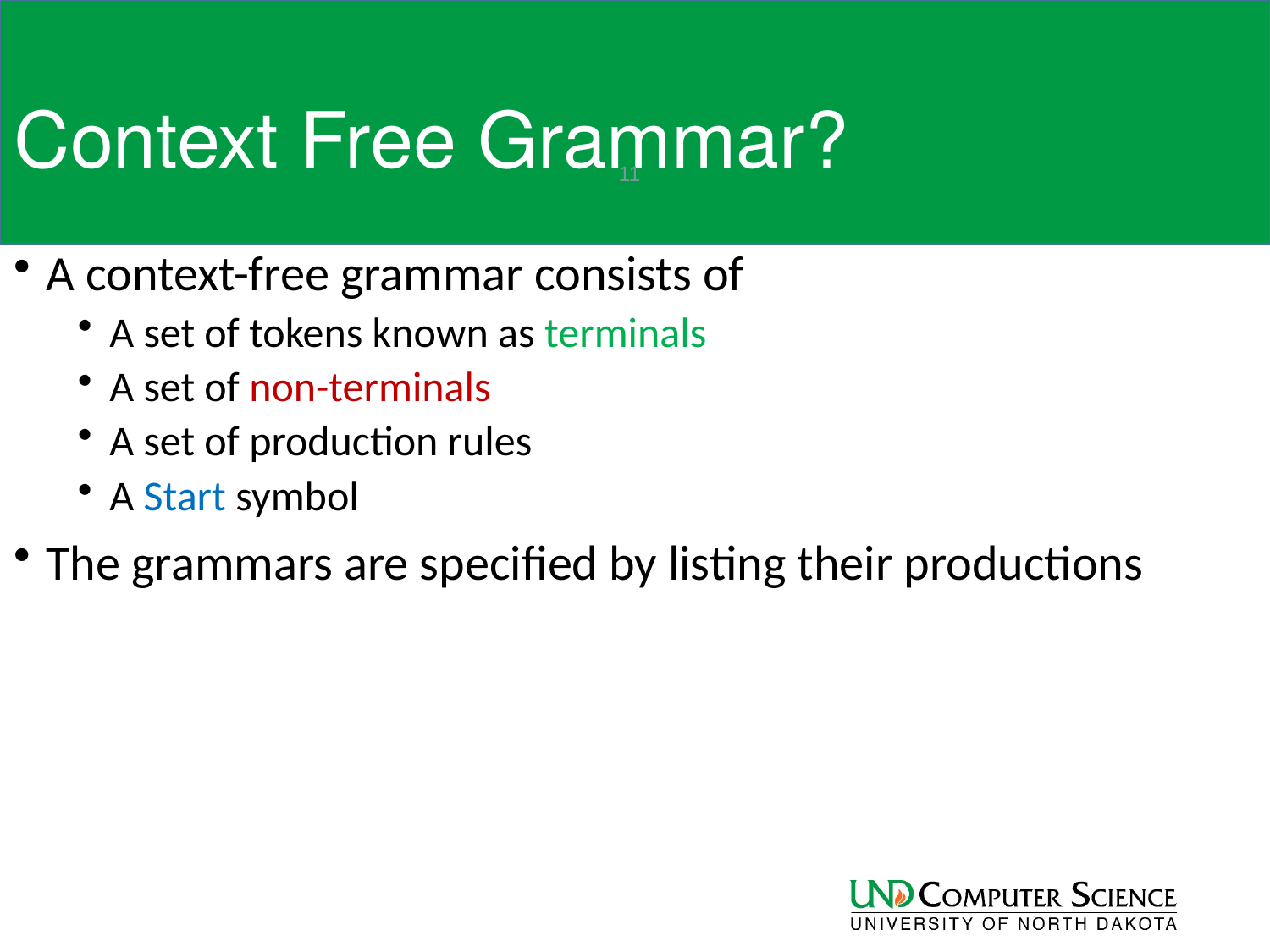

# Context Free Grammar?
11
A context-free grammar consists of
A set of tokens known as terminals
A set of non-terminals
A set of production rules
A Start symbol
The grammars are specified by listing their productions